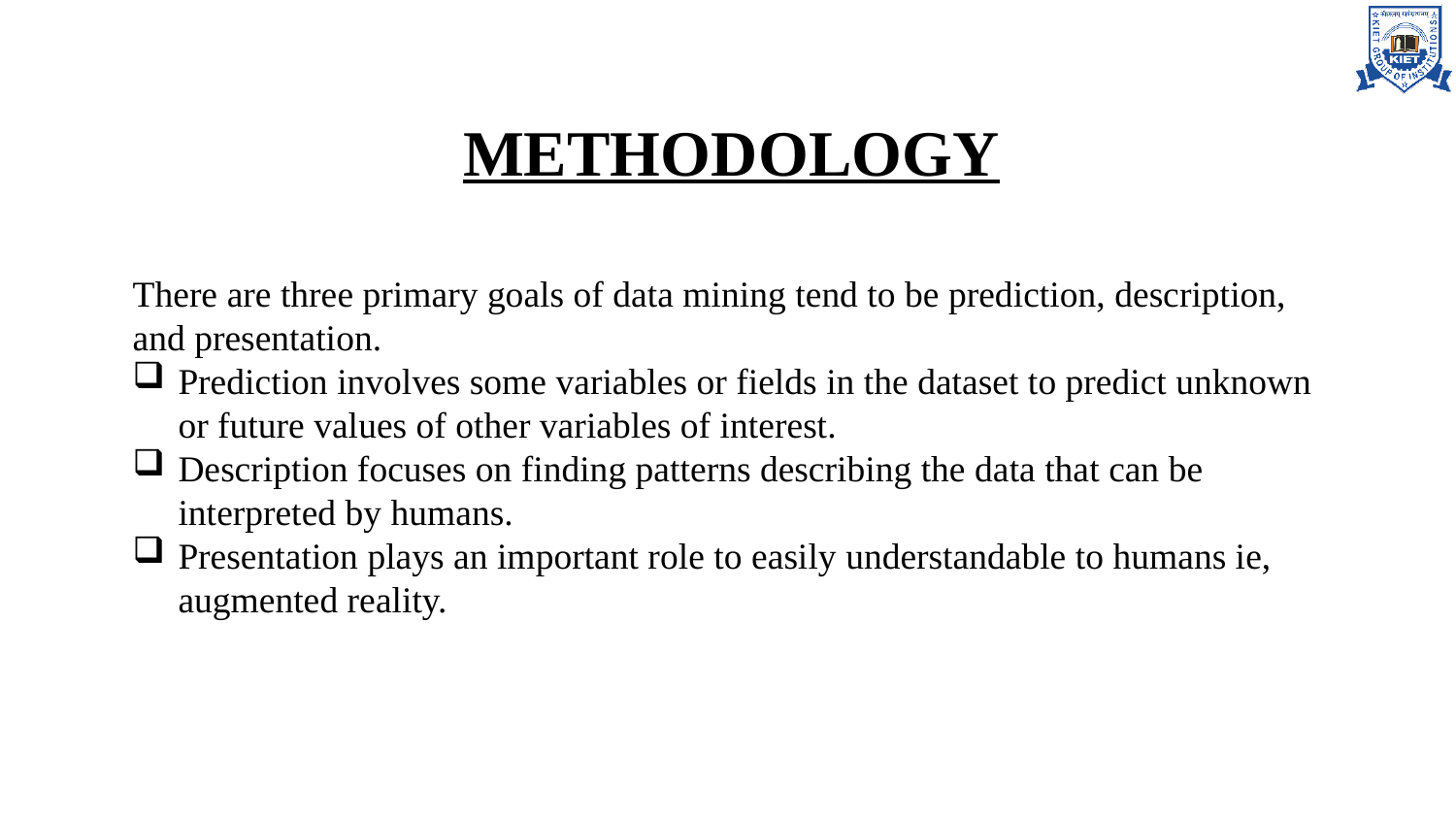

METHODOLOGY
There are three primary goals of data mining tend to be prediction, description, and presentation.
Prediction involves some variables or fields in the dataset to predict unknown or future values of other variables of interest.
Description focuses on finding patterns describing the data that can be interpreted by humans.
Presentation plays an important role to easily understandable to humans ie, augmented reality.